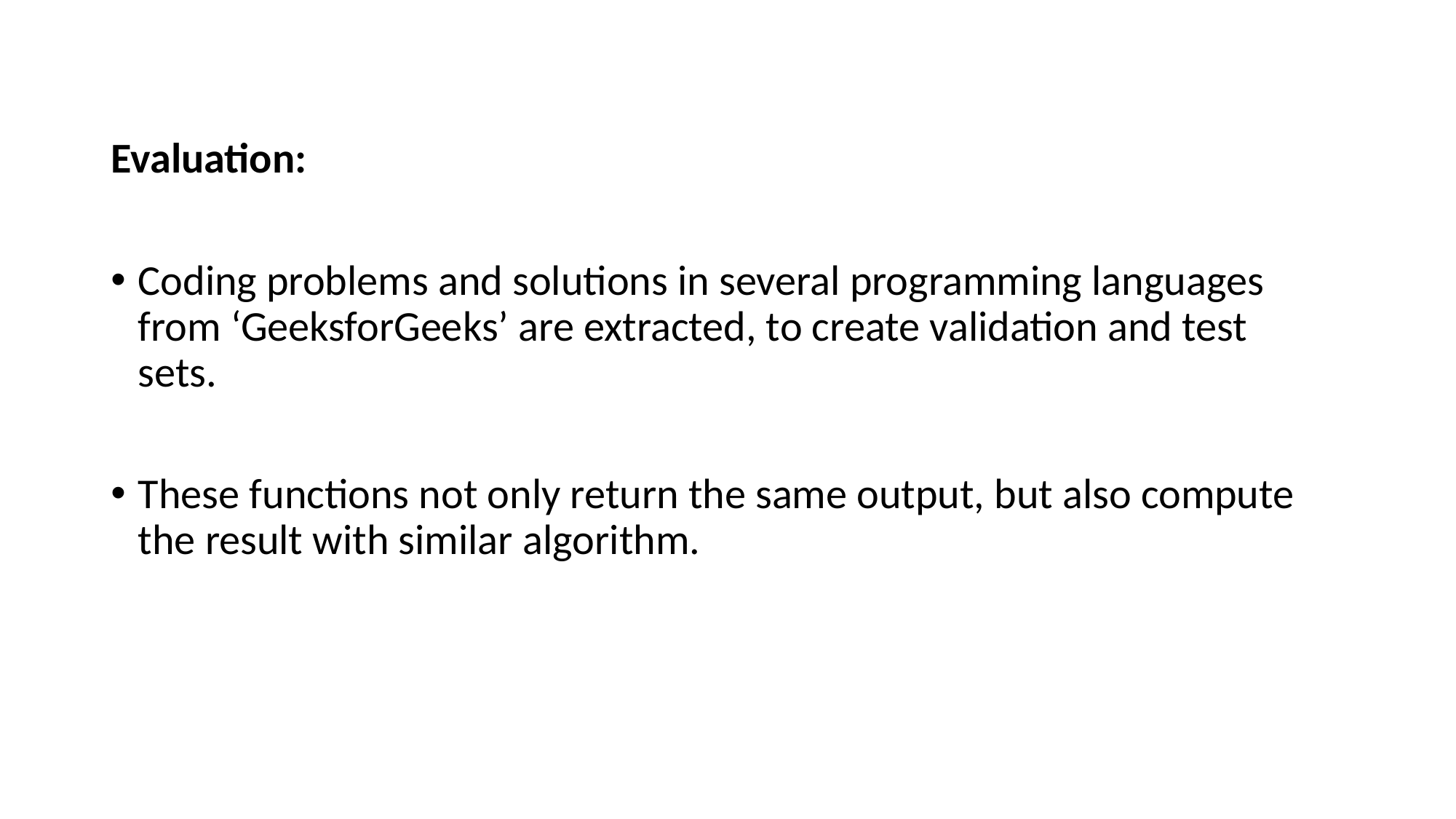

Evaluation:

Coding problems and solutions in several programming languages from ‘GeeksforGeeks’ are extracted, to create validation and test sets.

These functions not only return the same output, but also compute the result with similar algorithm.